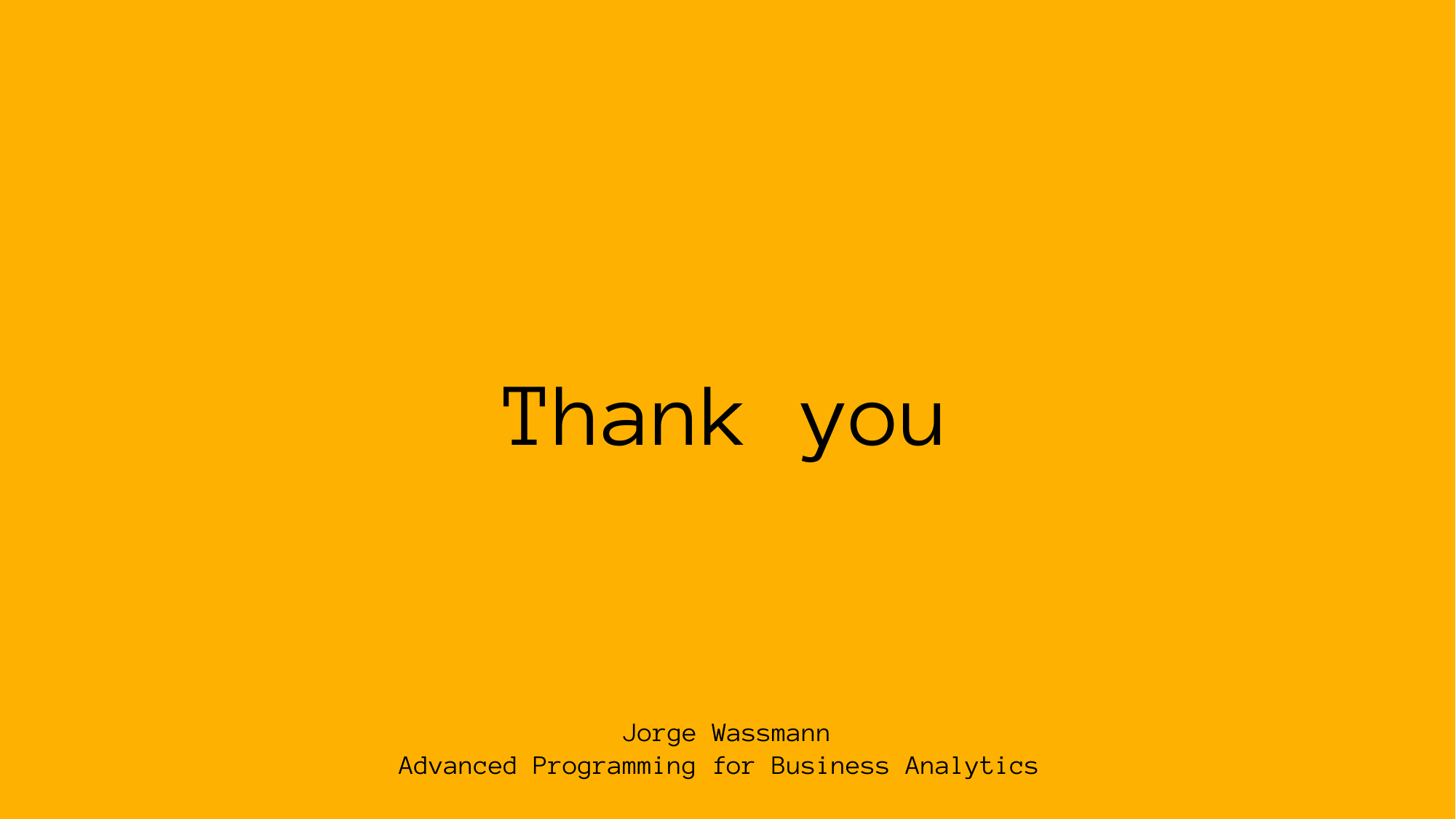

Thank you
Jorge Wassmann
Advanced Programming for Business Analytics